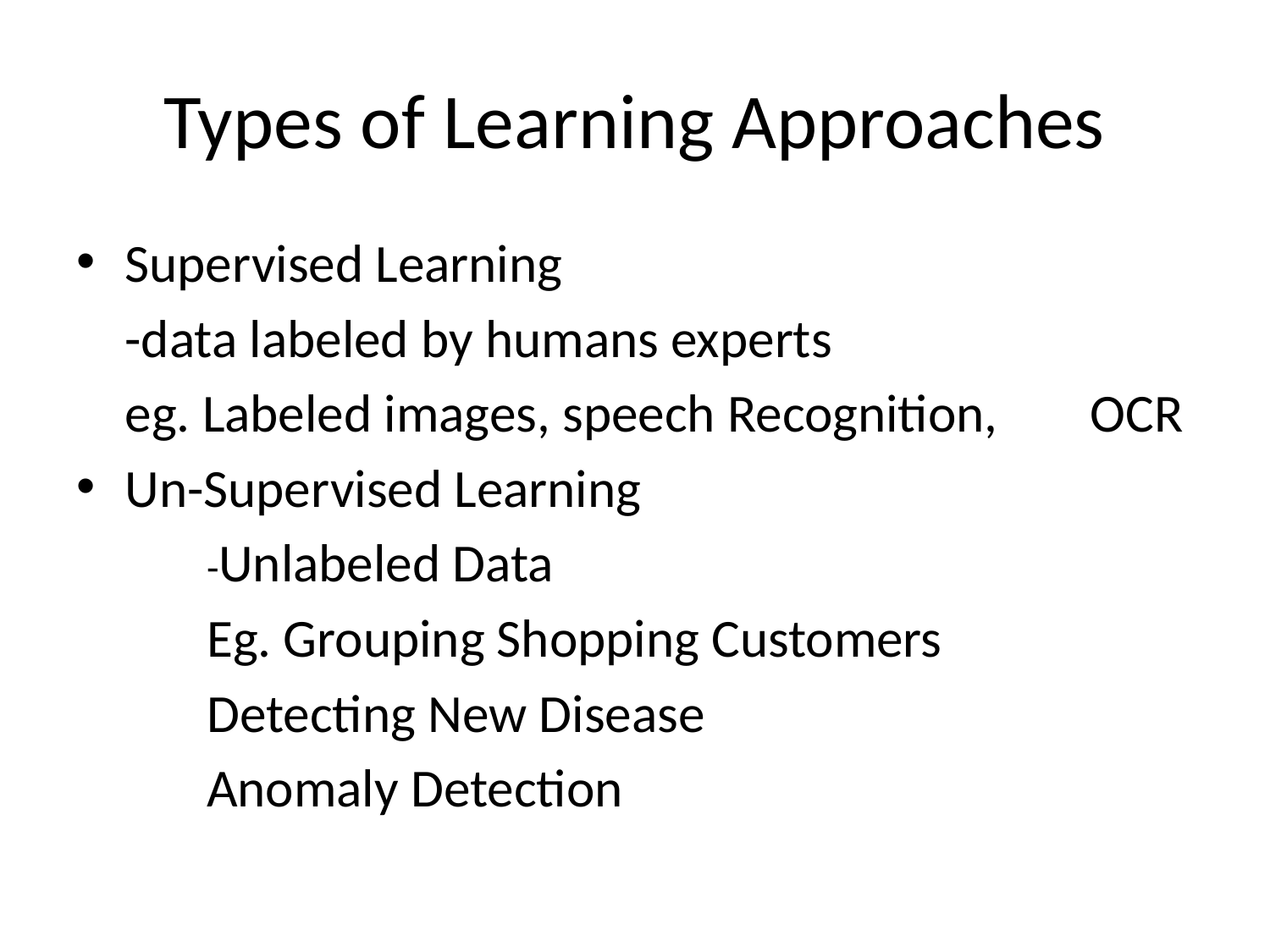

# Types of Learning Approaches
Supervised Learning
  		-data labeled by humans experts
		eg. Labeled images, speech Recognition,     		OCR
Un-Supervised Learning
-Unlabeled Data
Eg. Grouping Shopping Customers
Detecting New Disease
Anomaly Detection